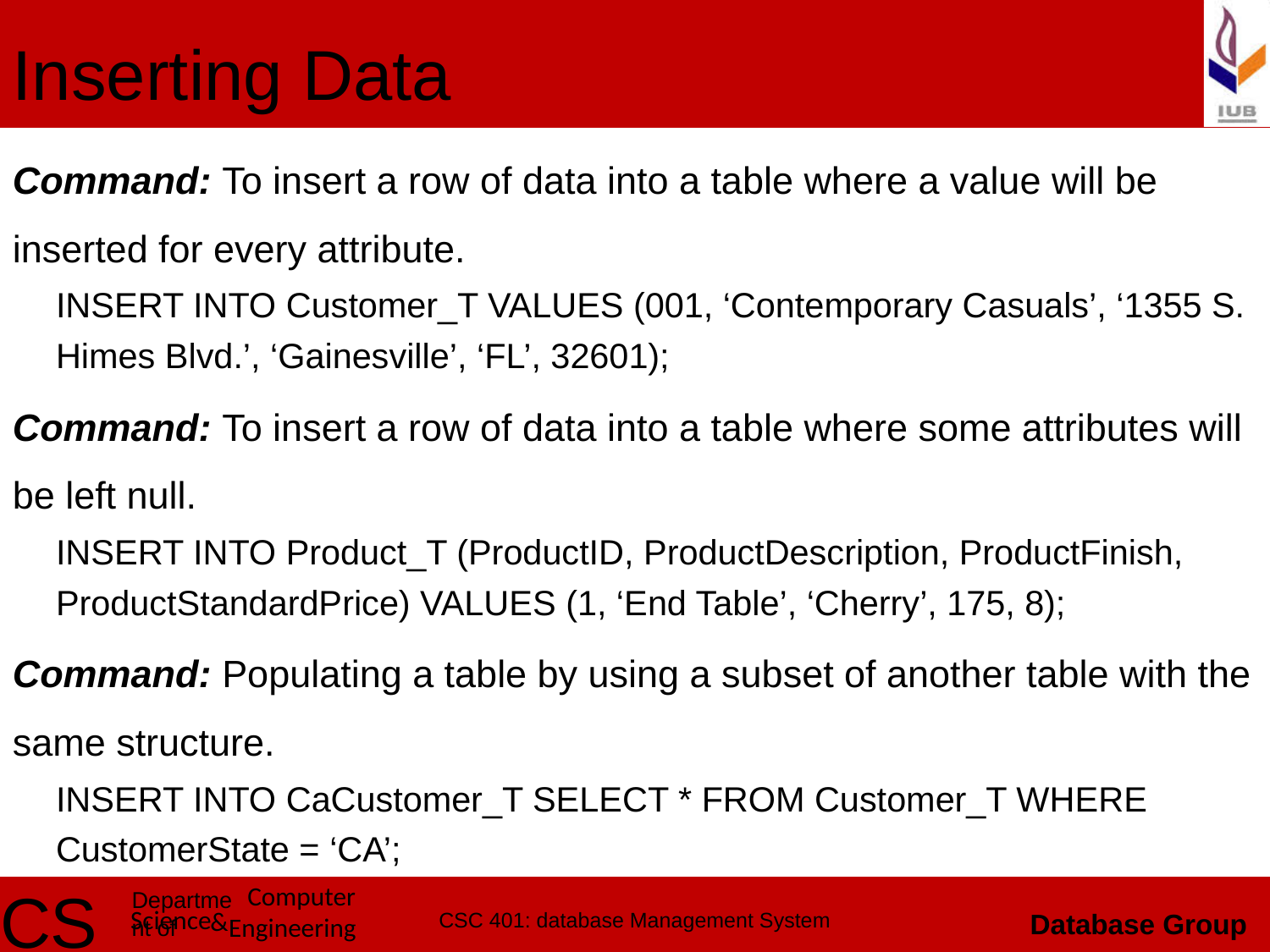

# Inserting Data
Command: To insert a row of data into a table where a value will be inserted for every attribute.
INSERT INTO Customer_T VALUES (001, ‘Contemporary Casuals’, ‘1355 S. Himes Blvd.’, ‘Gainesville’, ‘FL’, 32601);
Command: To insert a row of data into a table where some attributes will be left null.
INSERT INTO Product_T (ProductID, ProductDescription, ProductFinish, ProductStandardPrice) VALUES (1, ‘End Table’, ‘Cherry’, 175, 8);
Command: Populating a table by using a subset of another table with the same structure.
INSERT INTO CaCustomer_T SELECT * FROM Customer_T WHERE CustomerState = ‘CA’;
CSC 401: database Management System